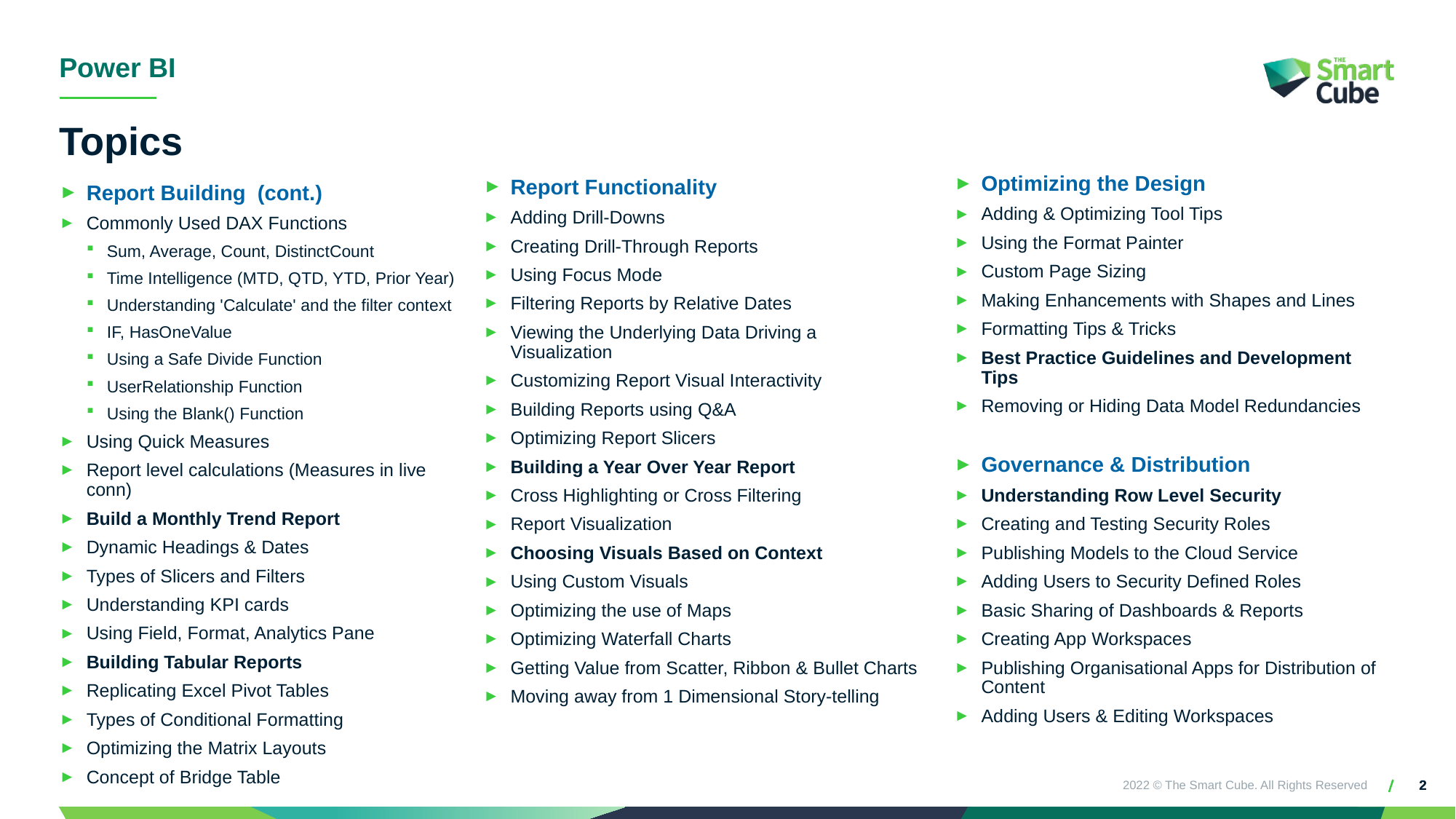

Power BI
# Topics
Optimizing the Design
Adding & Optimizing Tool Tips
Using the Format Painter
Custom Page Sizing
Making Enhancements with Shapes and Lines
Formatting Tips & Tricks
Best Practice Guidelines and Development Tips
Removing or Hiding Data Model Redundancies

Governance & Distribution
Understanding Row Level Security
Creating and Testing Security Roles
Publishing Models to the Cloud Service
Adding Users to Security Defined Roles
Basic Sharing of Dashboards & Reports
Creating App Workspaces
Publishing Organisational Apps for Distribution of Content
Adding Users & Editing Workspaces
Report Functionality
Adding Drill-Downs
Creating Drill-Through Reports
Using Focus Mode
Filtering Reports by Relative Dates
Viewing the Underlying Data Driving a Visualization
Customizing Report Visual Interactivity
Building Reports using Q&A
Optimizing Report Slicers
Building a Year Over Year Report
Cross Highlighting or Cross Filtering
Report Visualization
Choosing Visuals Based on Context
Using Custom Visuals
Optimizing the use of Maps
Optimizing Waterfall Charts
Getting Value from Scatter, Ribbon & Bullet Charts
Moving away from 1 Dimensional Story-telling

Report Building  (cont.)
Commonly Used DAX Functions
Sum, Average, Count, DistinctCount
Time Intelligence (MTD, QTD, YTD, Prior Year)
Understanding 'Calculate' and the filter context
IF, HasOneValue
Using a Safe Divide Function
UserRelationship Function
Using the Blank() Function
Using Quick Measures
Report level calculations (Measures in live conn)
Build a Monthly Trend Report
Dynamic Headings & Dates
Types of Slicers and Filters
Understanding KPI cards
Using Field, Format, Analytics Pane
Building Tabular Reports
Replicating Excel Pivot Tables
Types of Conditional Formatting
Optimizing the Matrix Layouts
Concept of Bridge Table